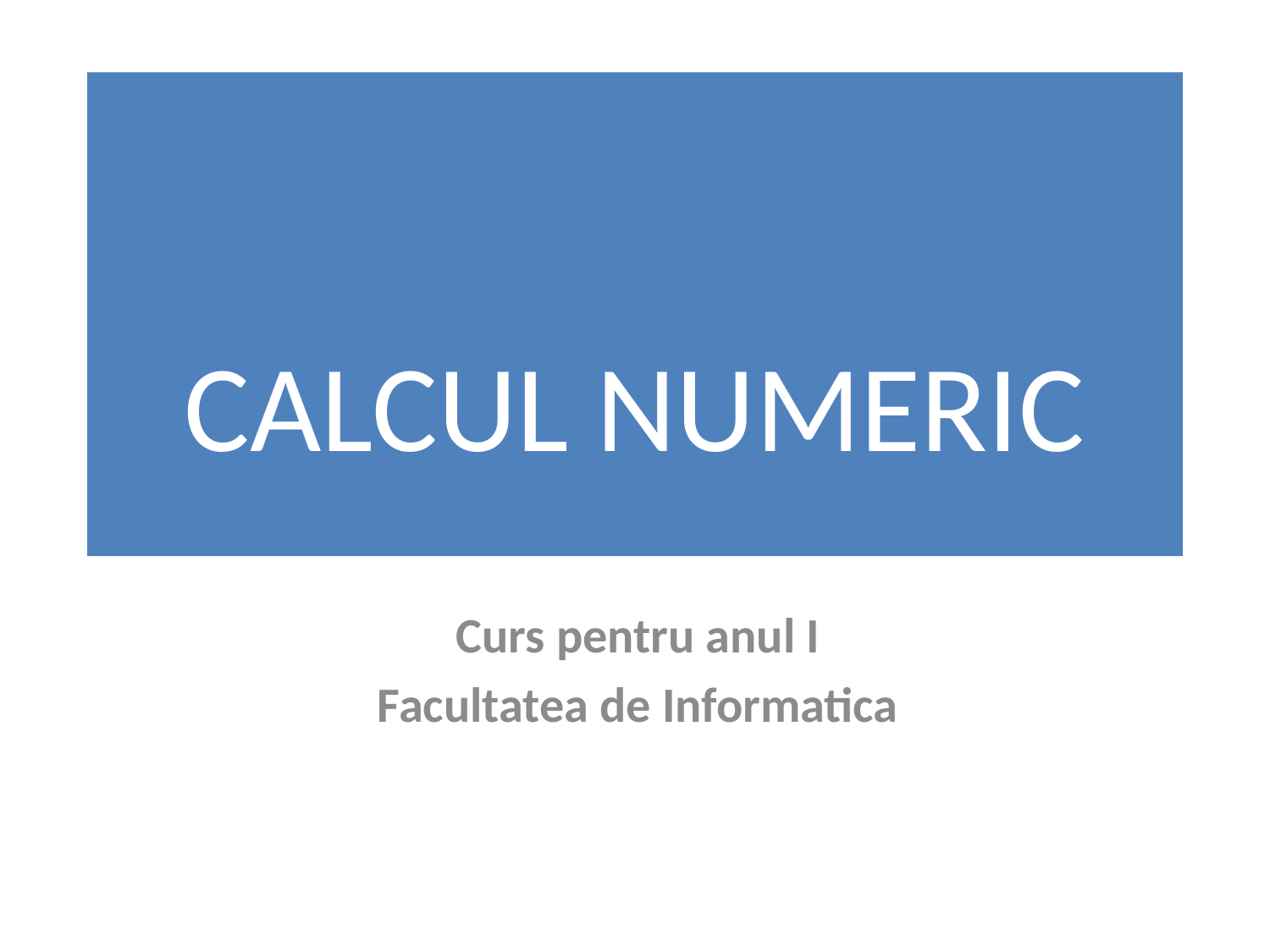

# CALCUL NUMERIC
Curs pentru anul I
Facultatea de Informatica